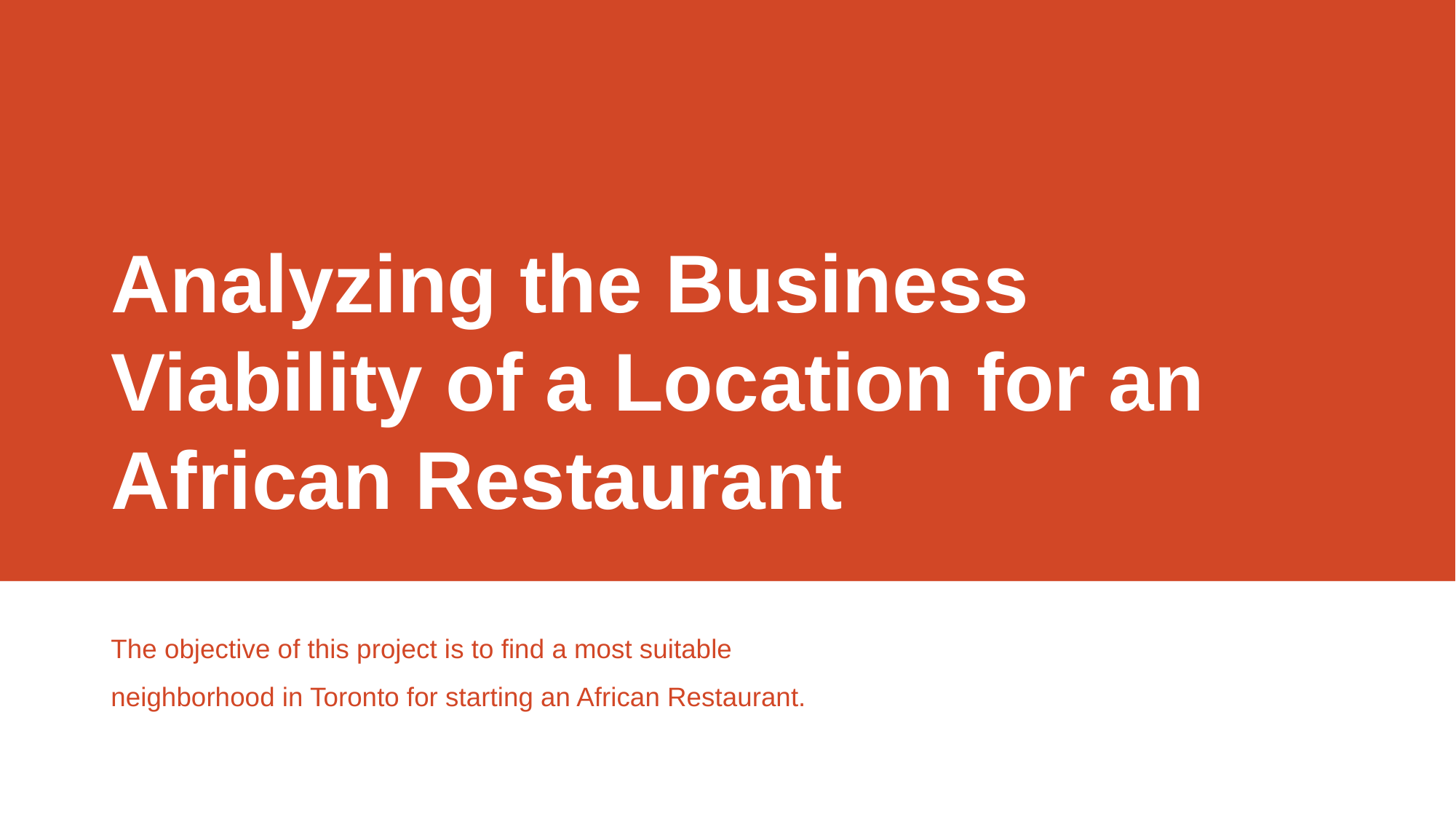

# Analyzing the Business Viability of a Location for an African Restaurant
The objective of this project is to find a most suitable neighborhood in Toronto for starting an African Restaurant.